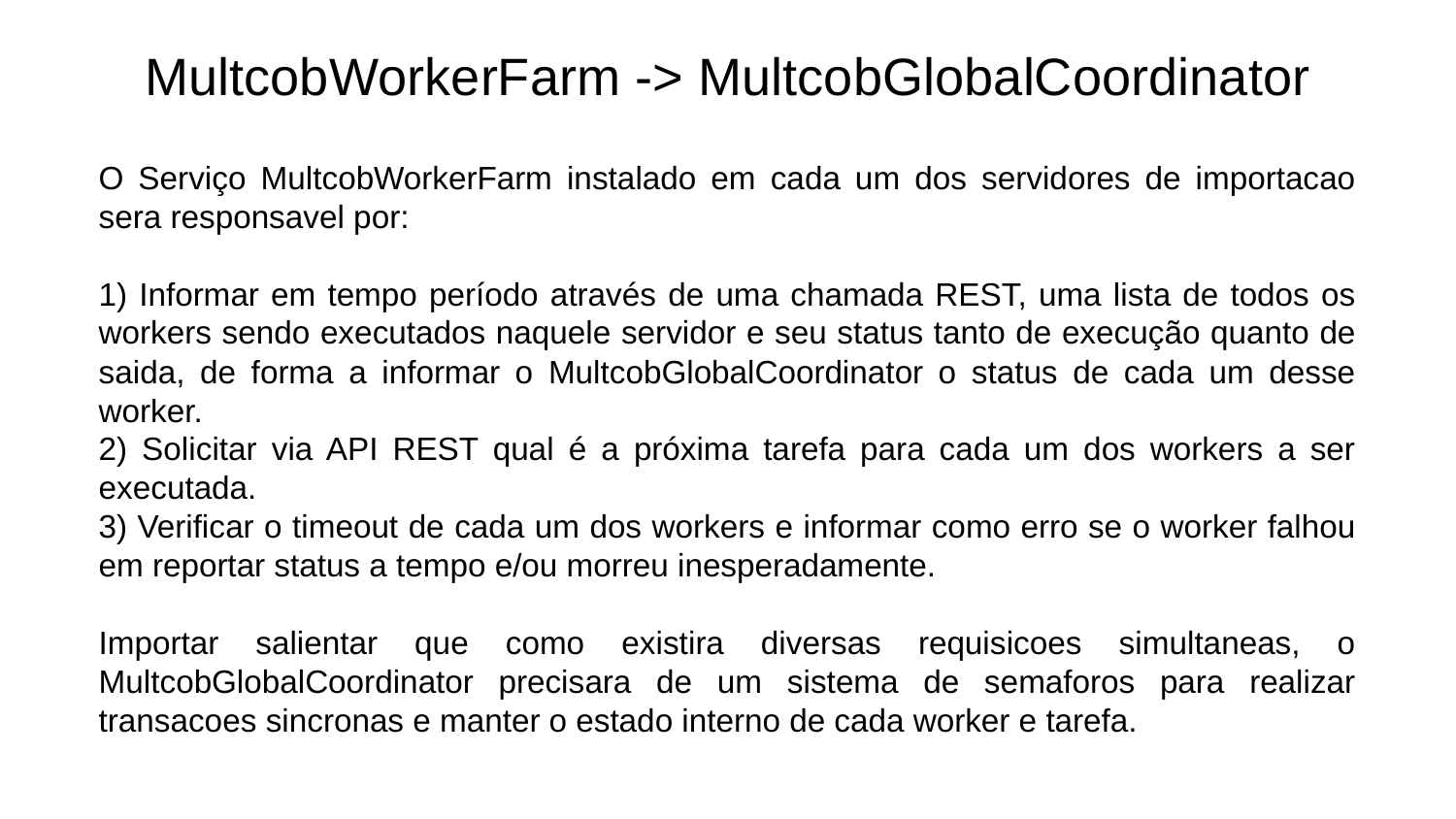

# MultcobWorkerFarm -> MultcobGlobalCoordinator
O Serviço MultcobWorkerFarm instalado em cada um dos servidores de importacao sera responsavel por:

1) Informar em tempo período através de uma chamada REST, uma lista de todos os workers sendo executados naquele servidor e seu status tanto de execução quanto de saida, de forma a informar o MultcobGlobalCoordinator o status de cada um desse worker.
2) Solicitar via API REST qual é a próxima tarefa para cada um dos workers a ser executada.
3) Verificar o timeout de cada um dos workers e informar como erro se o worker falhou em reportar status a tempo e/ou morreu inesperadamente.

Importar salientar que como existira diversas requisicoes simultaneas, o MultcobGlobalCoordinator precisara de um sistema de semaforos para realizar transacoes sincronas e manter o estado interno de cada worker e tarefa.